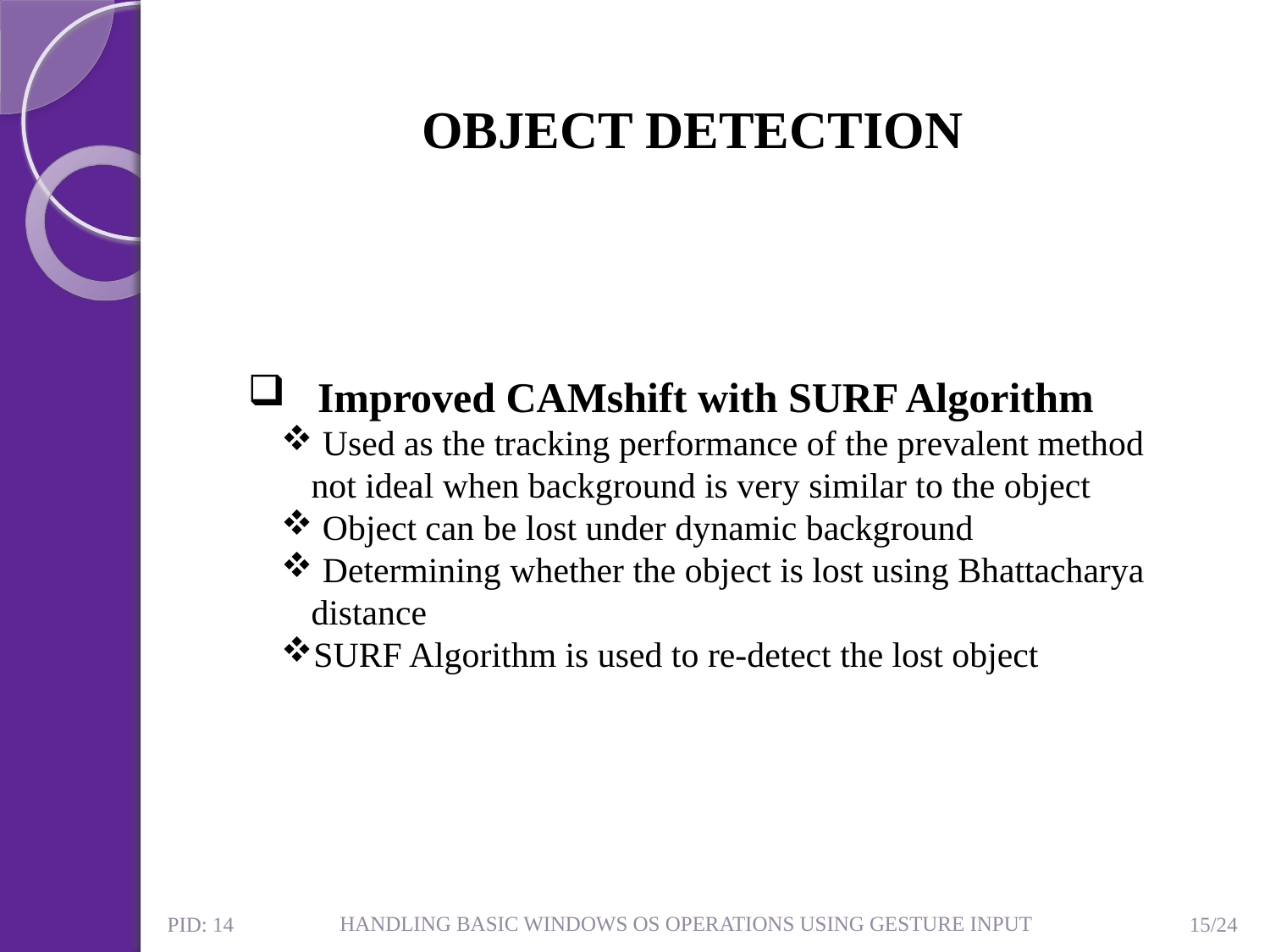

OBJECT DETECTION
   Improved CAMshift with SURF Algorithm
 Used as the tracking performance of the prevalent method
not ideal when background is very similar to the object
 Object can be lost under dynamic background
 Determining whether the object is lost using Bhattacharya
distance
SURF Algorithm is used to re-detect the lost object
HANDLING BASIC WINDOWS OS OPERATIONS USING GESTURE INPUT
15/24
PID: 14